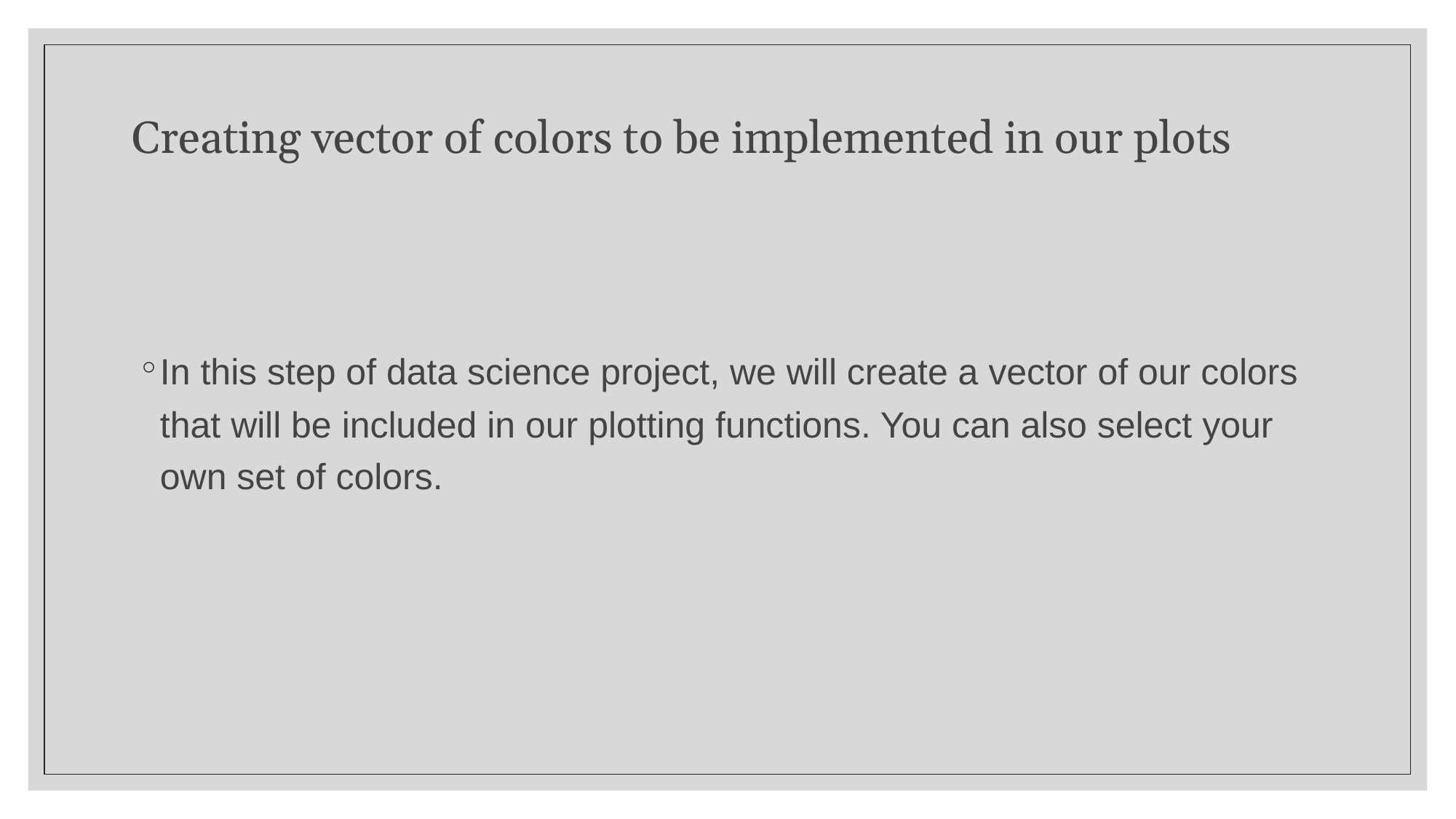

# Creating vector of colors to be implemented in our plots

In this step of data science project, we will create a vector of our colors that will be included in our plotting functions. You can also select your own set of colors.